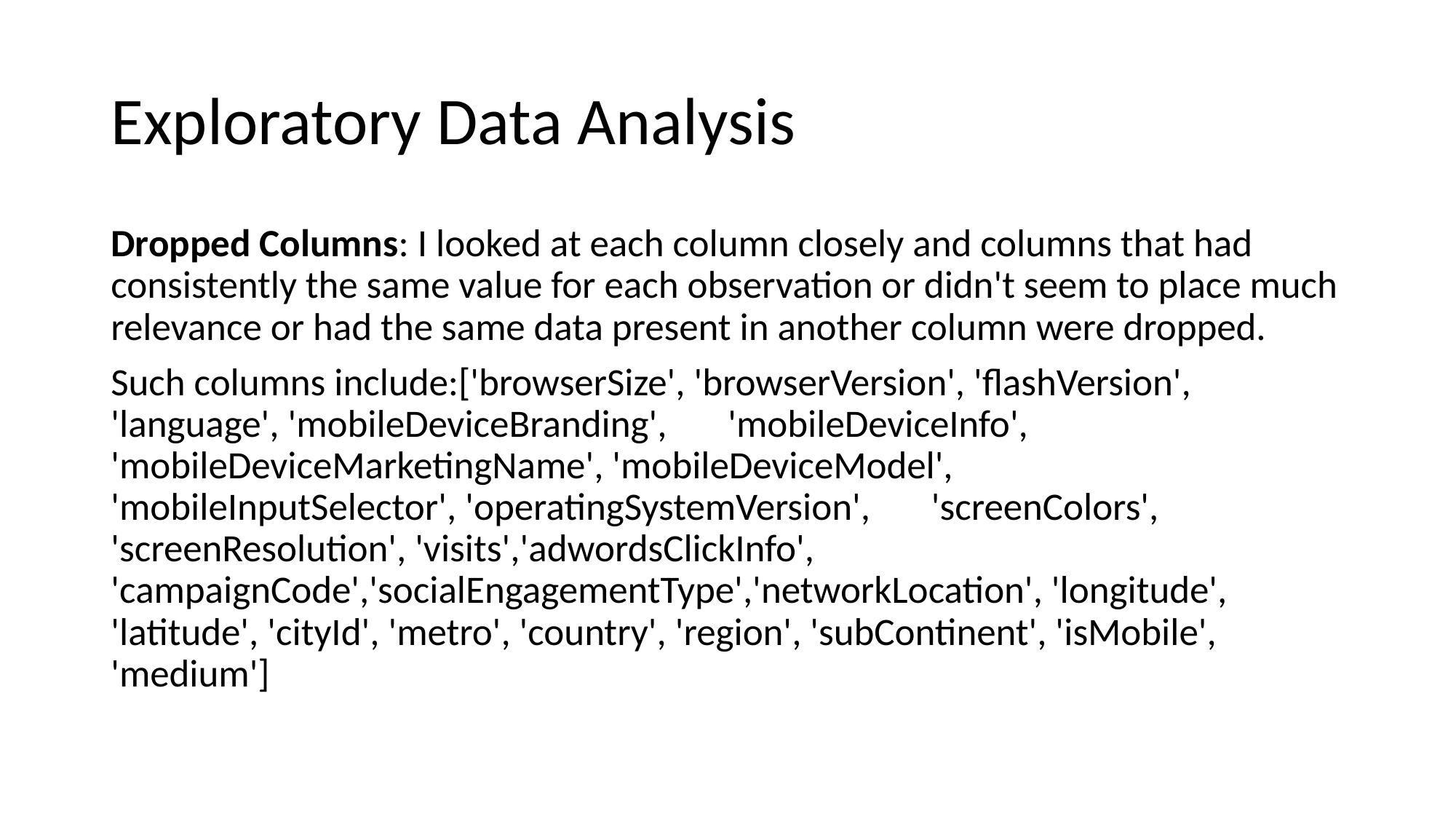

# Exploratory Data Analysis
Dropped Columns: I looked at each column closely and columns that had consistently the same value for each observation or didn't seem to place much relevance or had the same data present in another column were dropped.
Such columns include:['browserSize', 'browserVersion', 'flashVersion', 'language', 'mobileDeviceBranding',       'mobileDeviceInfo', 'mobileDeviceMarketingName', 'mobileDeviceModel',       'mobileInputSelector', 'operatingSystemVersion',       'screenColors', 'screenResolution', 'visits','adwordsClickInfo', 'campaignCode','socialEngagementType','networkLocation', 'longitude', 'latitude', 'cityId', 'metro', 'country', 'region', 'subContinent', 'isMobile', 'medium']